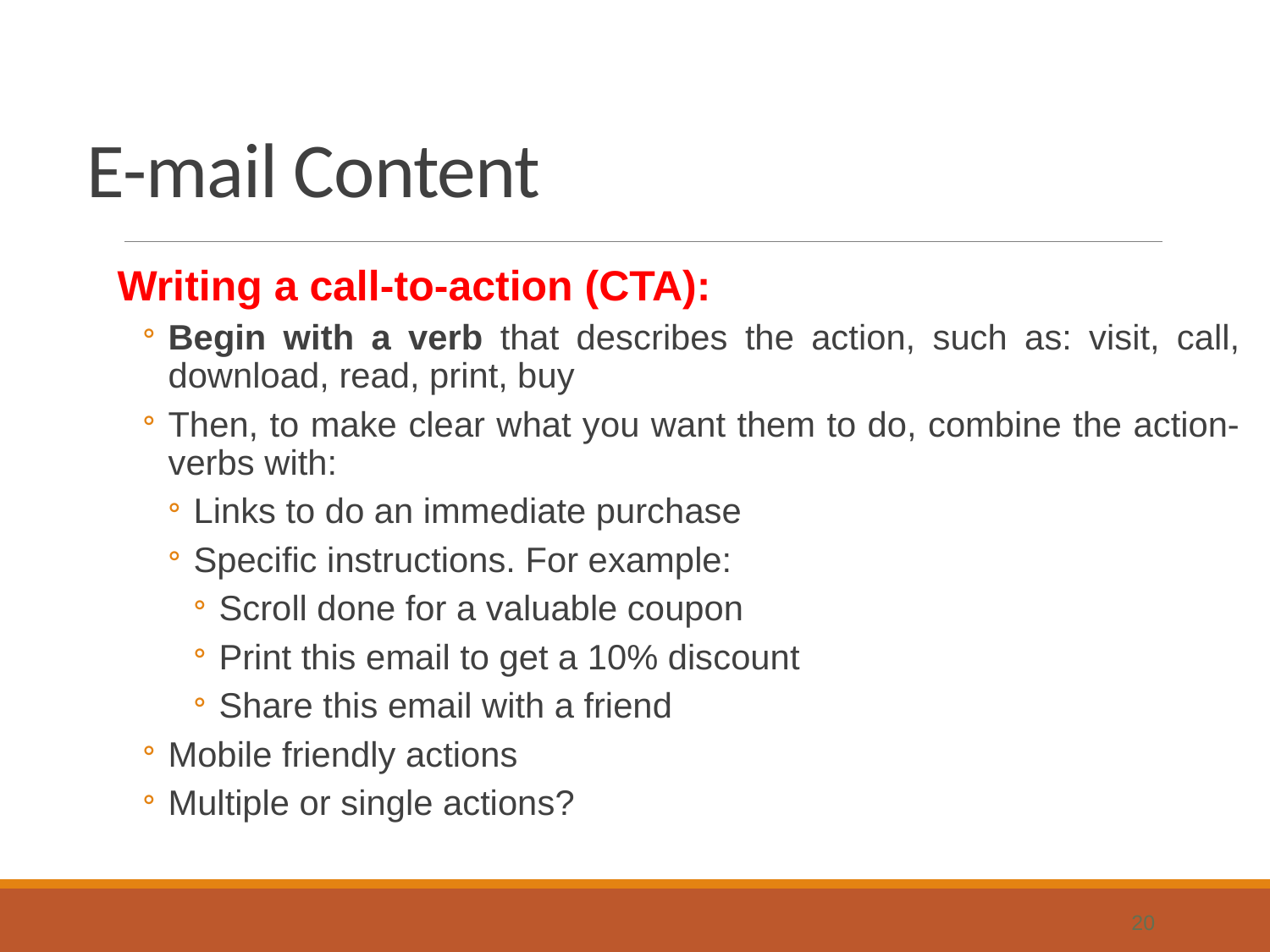

# E-mail Content
Writing a call-to-action (CTA):
Begin with a verb that describes the action, such as: visit, call, download, read, print, buy
Then, to make clear what you want them to do, combine the action-verbs with:
Links to do an immediate purchase
Specific instructions. For example:
Scroll done for a valuable coupon
Print this email to get a 10% discount
Share this email with a friend
Mobile friendly actions
Multiple or single actions?
20